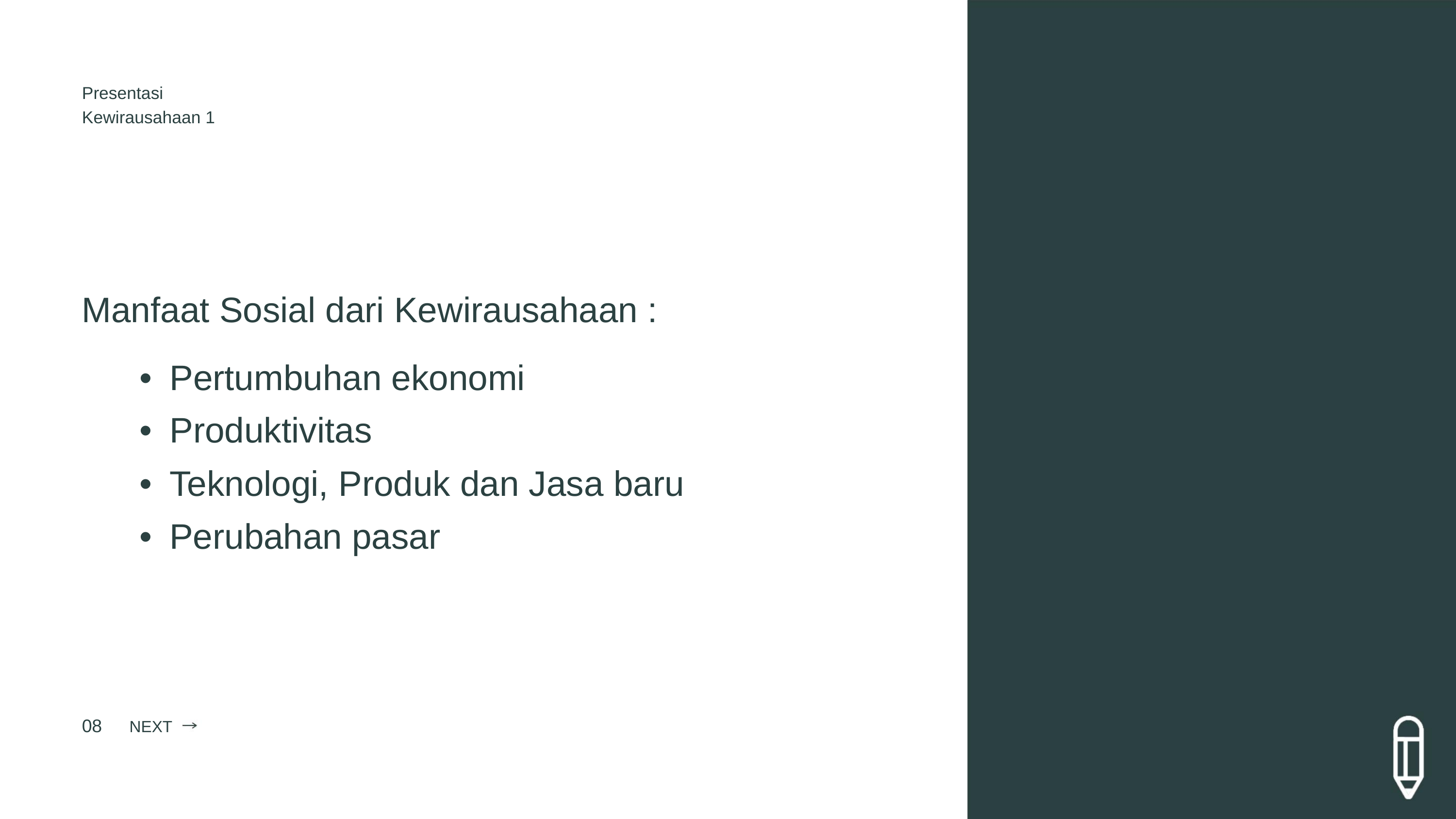

Presentasi
Kewirausahaan 1
Manfaat Sosial dari Kewirausahaan :
• Pertumbuhan ekonomi
• Produktivitas
• Teknologi, Produk dan Jasa baru
• Perubahan pasar
08
NEXT